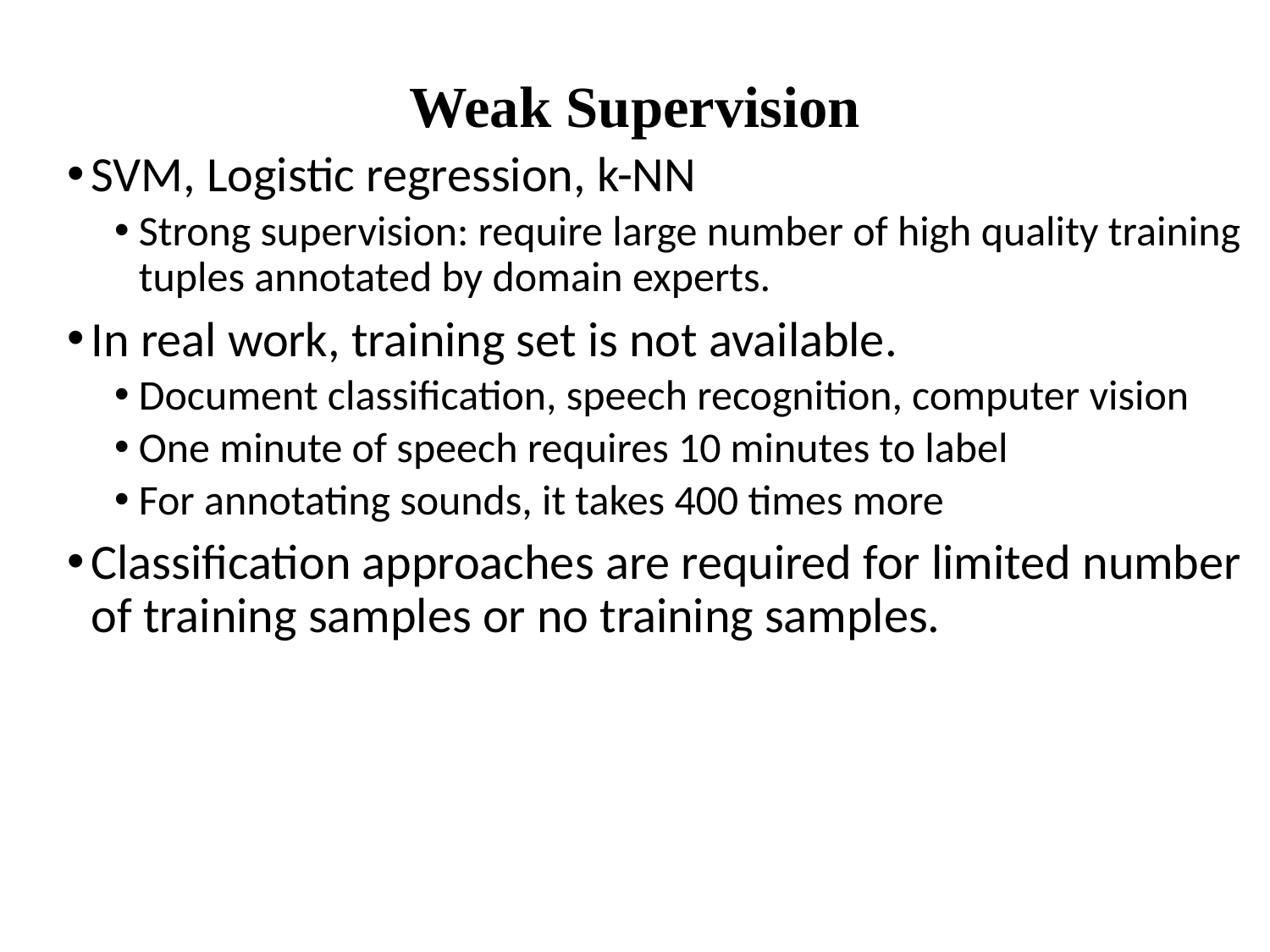

# Weak Supervision
SVM, Logistic regression, k-NN
Strong supervision: require large number of high quality training tuples annotated by domain experts.
In real work, training set is not available.
Document classification, speech recognition, computer vision
One minute of speech requires 10 minutes to label
For annotating sounds, it takes 400 times more
Classification approaches are required for limited number of training samples or no training samples.